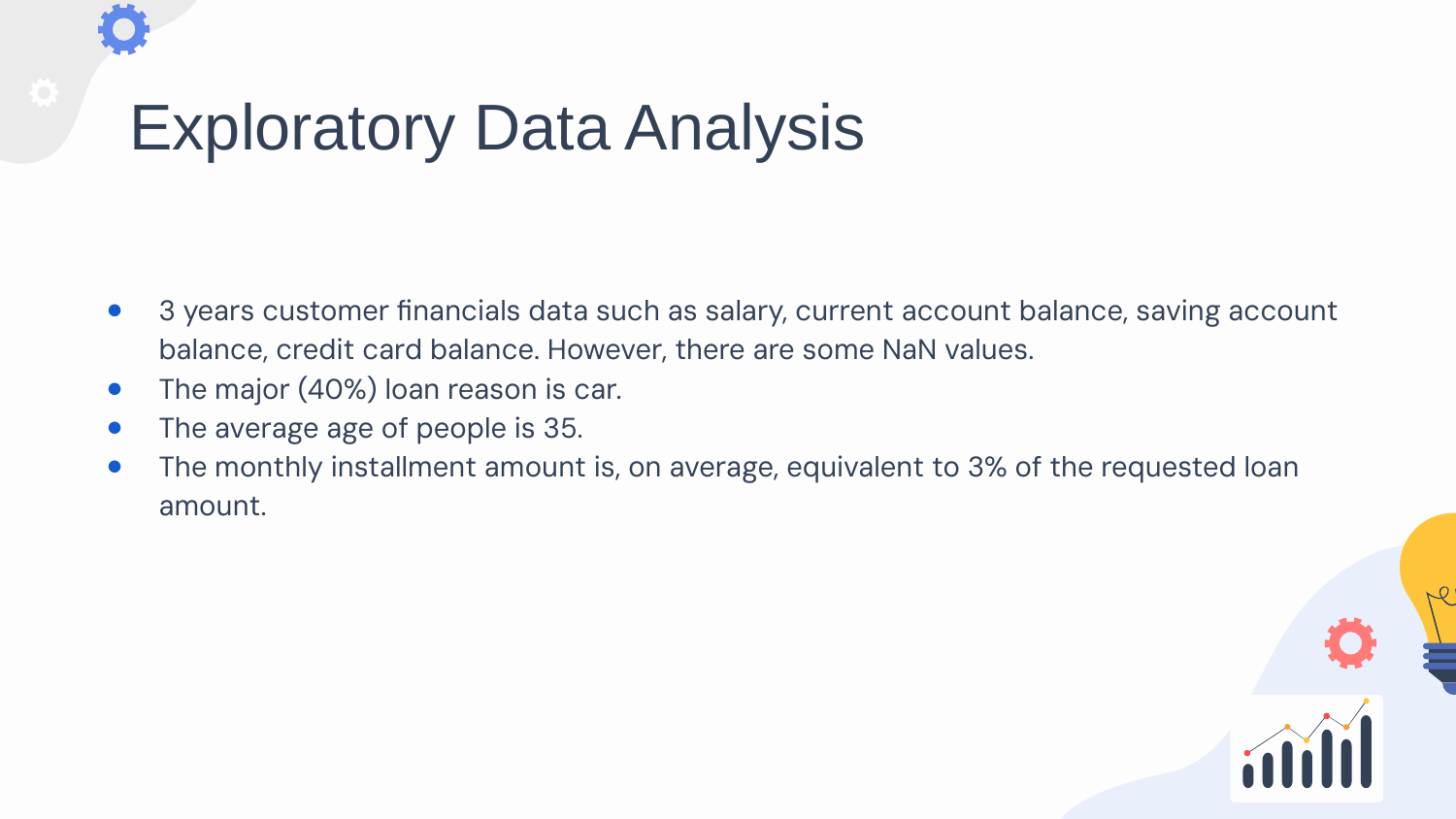

# Exploratory Data Analysis
3 years customer financials data such as salary, current account balance, saving account balance, credit card balance. However, there are some NaN values.
The major (40%) loan reason is car.
The average age of people is 35.
The monthly installment amount is, on average, equivalent to 3% of the requested loan amount.